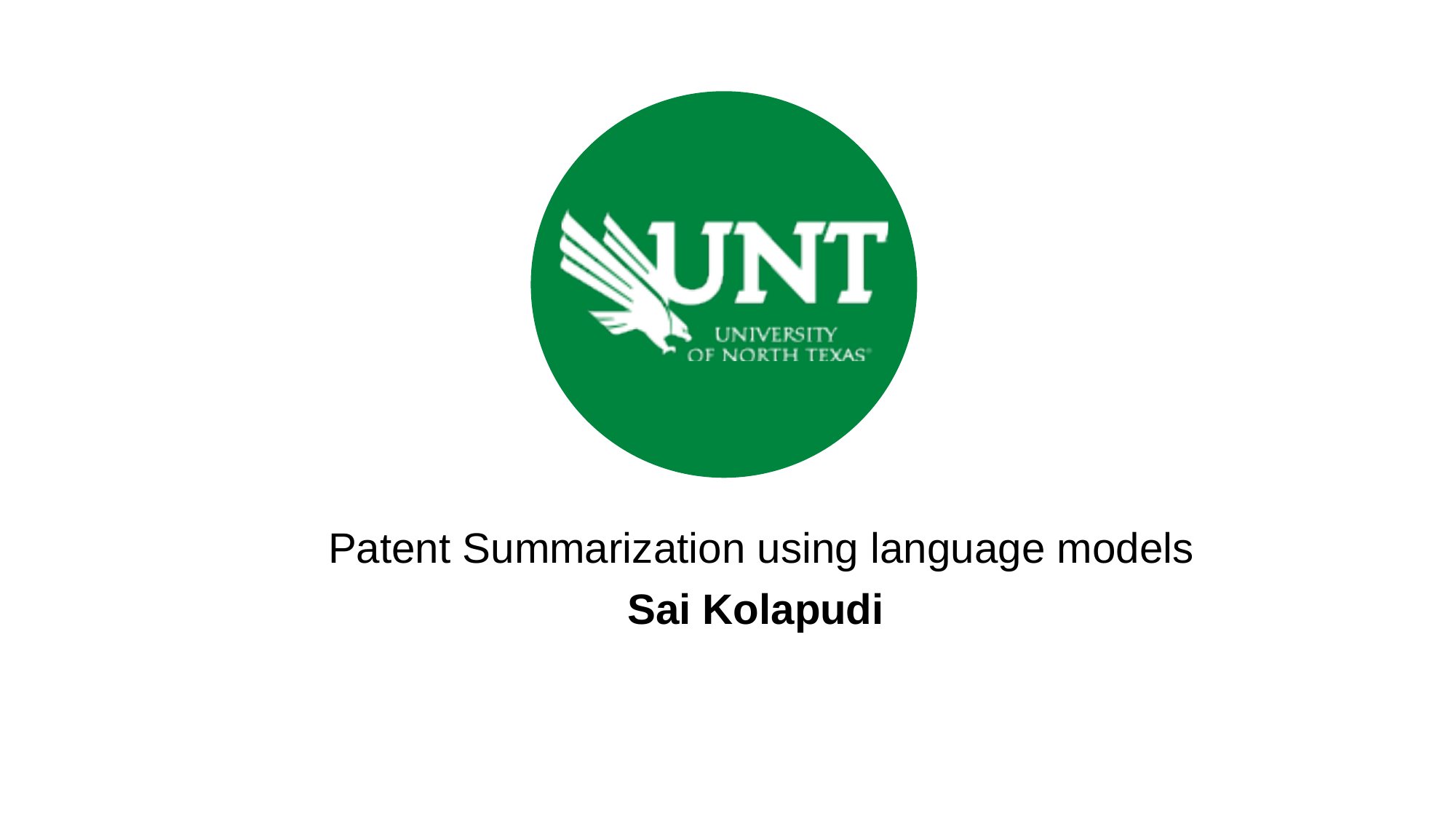

Patent Summarization using language models
Sai Kolapudi